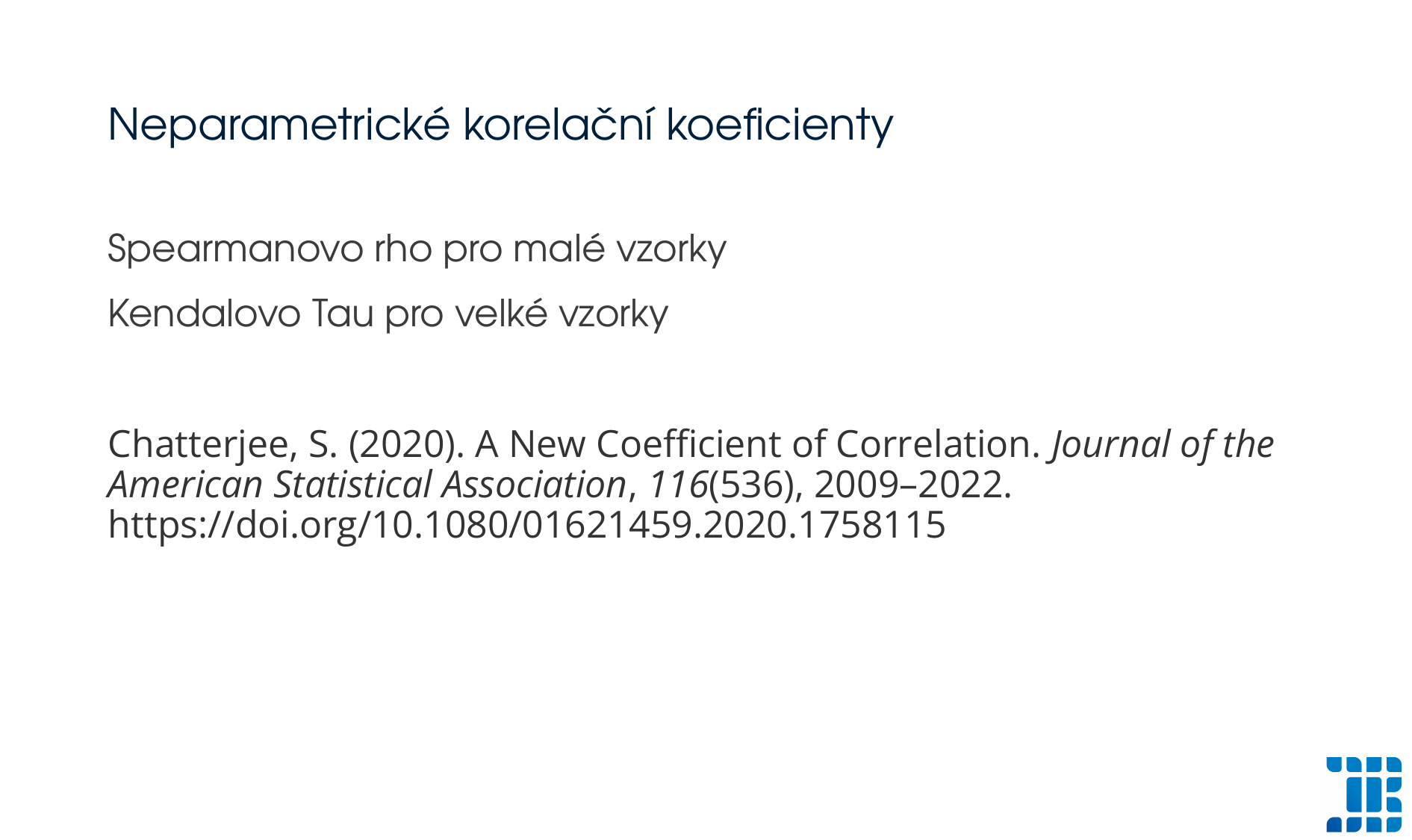

# Neparametrické korelační koeficienty
Spearmanovo rho pro malé vzorky
Kendalovo Tau pro velké vzorky

Chatterjee, S. (2020). A New Coefficient of Correlation. Journal of the American Statistical Association, 116(536), 2009–2022. https://doi.org/10.1080/01621459.2020.1758115